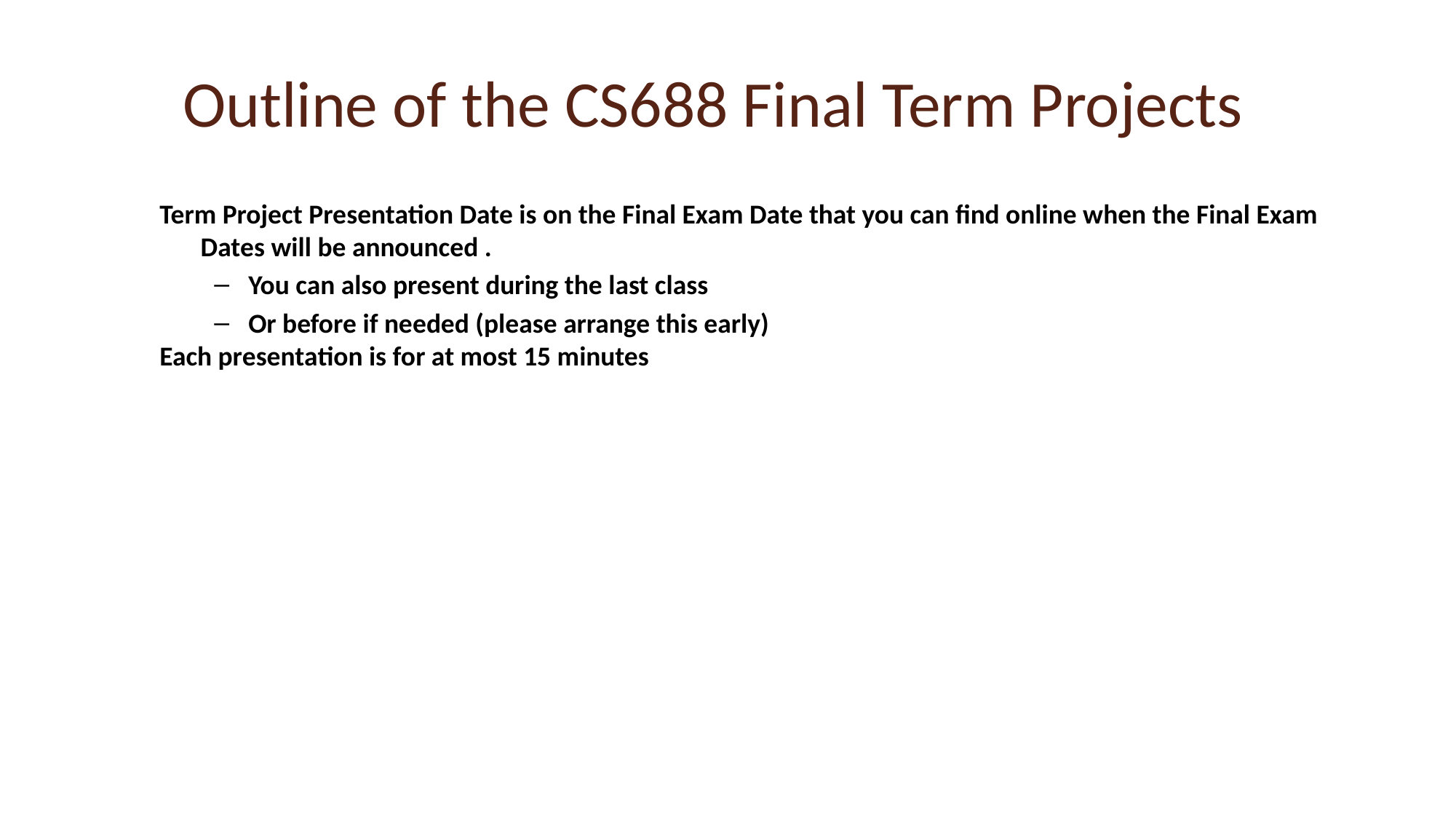

# Outline of the CS688 Final Term Projects
Term Project Presentation Date is on the Final Exam Date that you can find online when the Final Exam Dates will be announced .
You can also present during the last class
Or before if needed (please arrange this early)
Each presentation is for at most 15 minutes